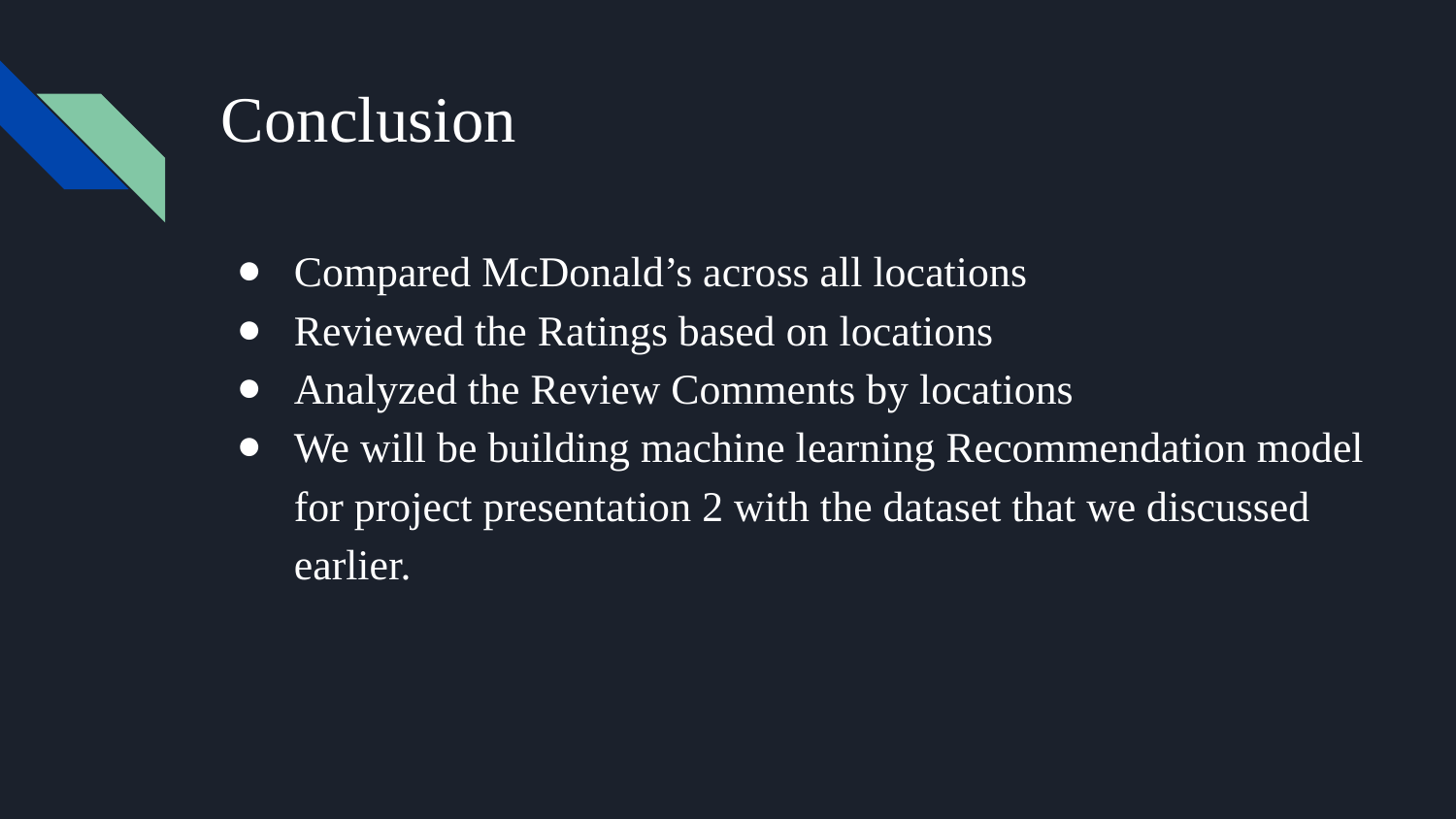

# Conclusion
Compared McDonald’s across all locations
Reviewed the Ratings based on locations
Analyzed the Review Comments by locations
We will be building machine learning Recommendation model for project presentation 2 with the dataset that we discussed earlier.